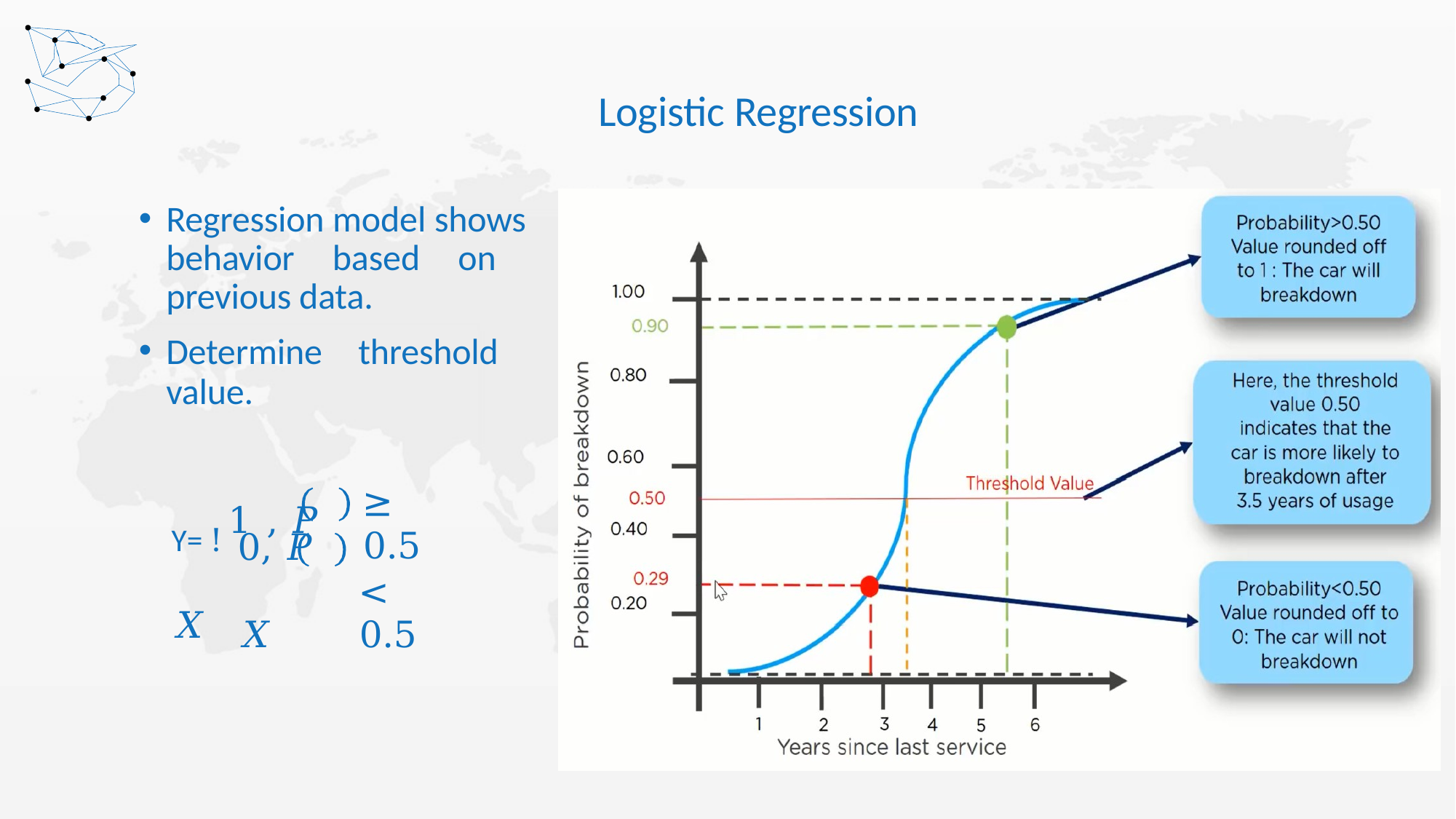

# Logistic Regression

Regression model shows  behavior based on  previous data.
Determine threshold  value.
Y= !1 , 𝑃	𝑋
≥ 0.5
< 0.5

0, 𝑃	𝑋